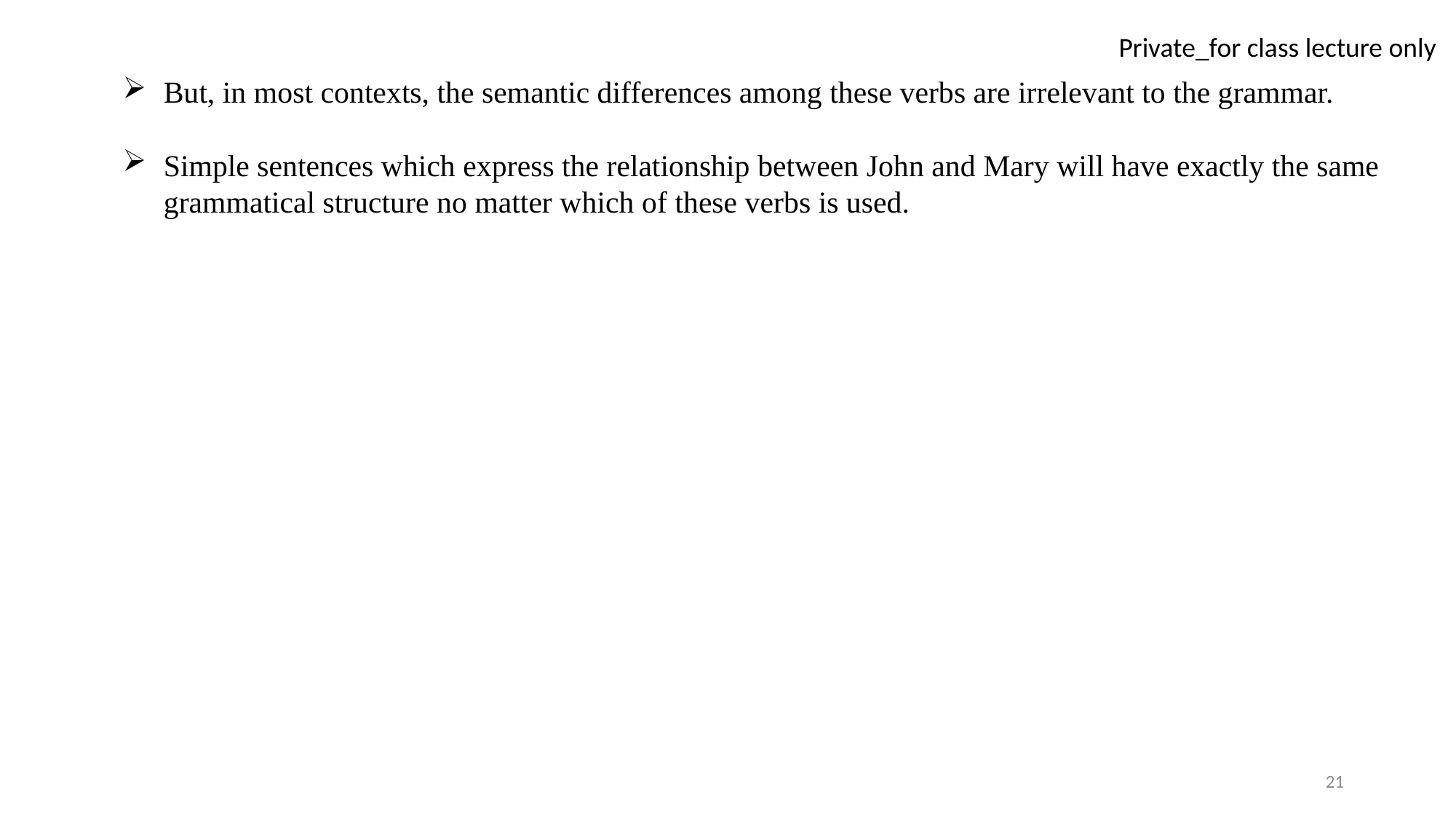

But, in most contexts, the semantic differences among these verbs are irrelevant to the grammar.

Simple sentences which express the relationship between John and Mary will have exactly the same grammatical structure no matter which of these verbs is used.
21